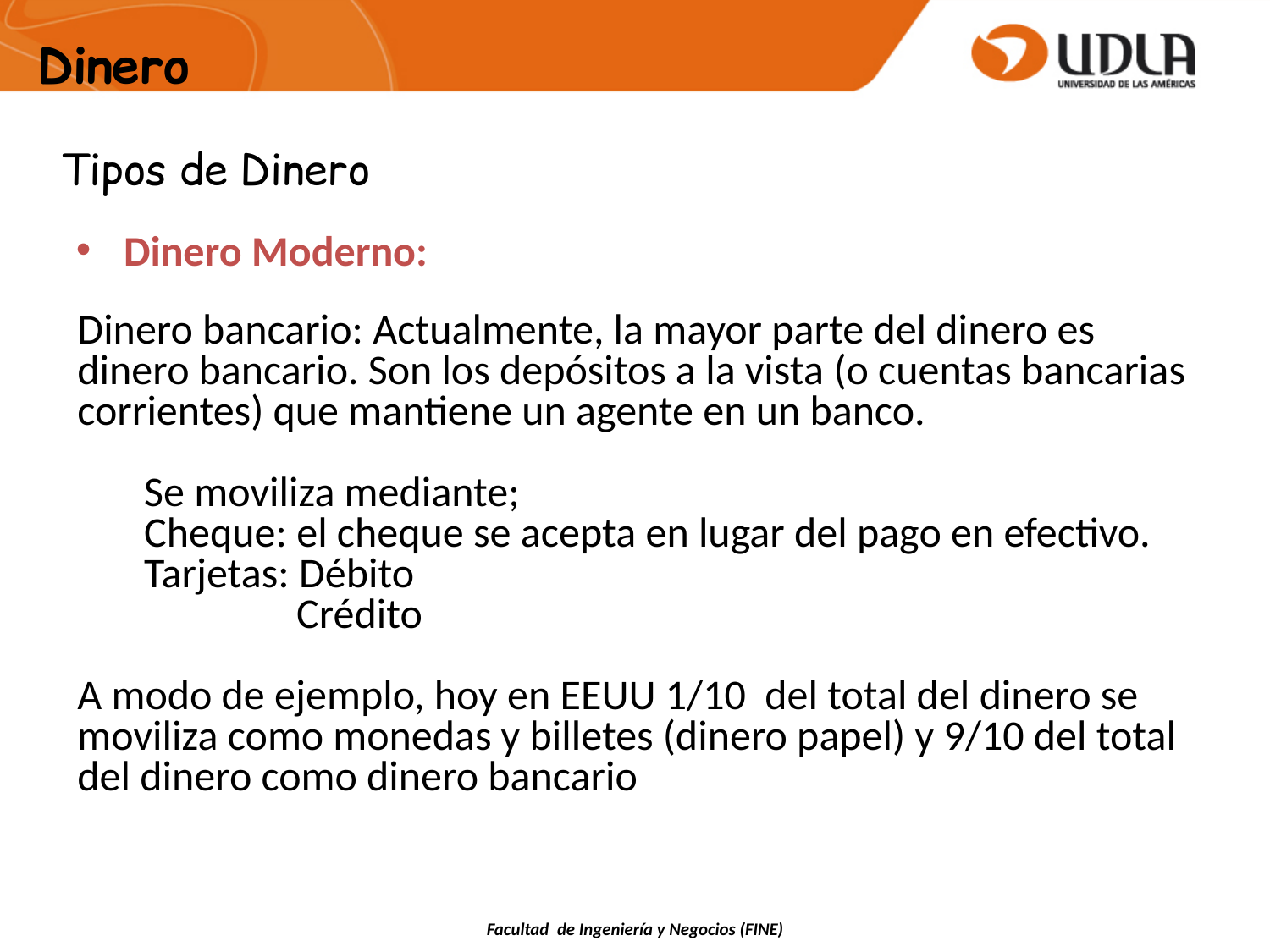

Dinero
Tipos de Dinero
Dinero Moderno:
Dinero bancario: Actualmente, la mayor parte del dinero es dinero bancario. Son los depósitos a la vista (o cuentas bancarias corrientes) que mantiene un agente en un banco.

       Se moviliza mediante;
       Cheque: el cheque se acepta en lugar del pago en efectivo.
       Tarjetas: Débito
                       Crédito

A modo de ejemplo, hoy en EEUU 1/10  del total del dinero se moviliza como monedas y billetes (dinero papel) y 9/10 del total del dinero como dinero bancario
Facultad  de Ingeniería y Negocios (FINE)